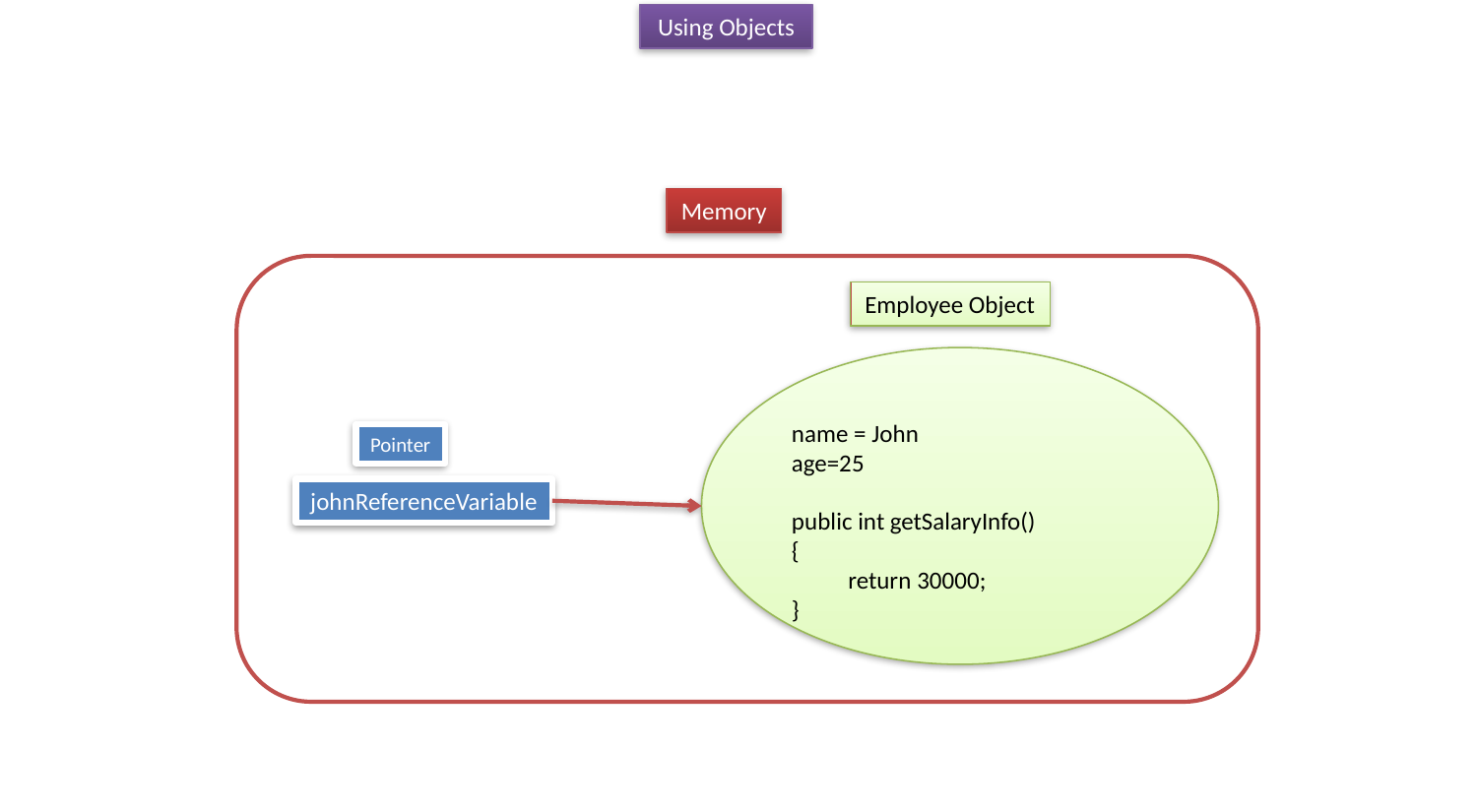

Using Objects

Memory

Employee Object

name = John
age=25

public int getSalaryInfo()
{
          return 30000;
}
Pointer
johnReferenceVariable